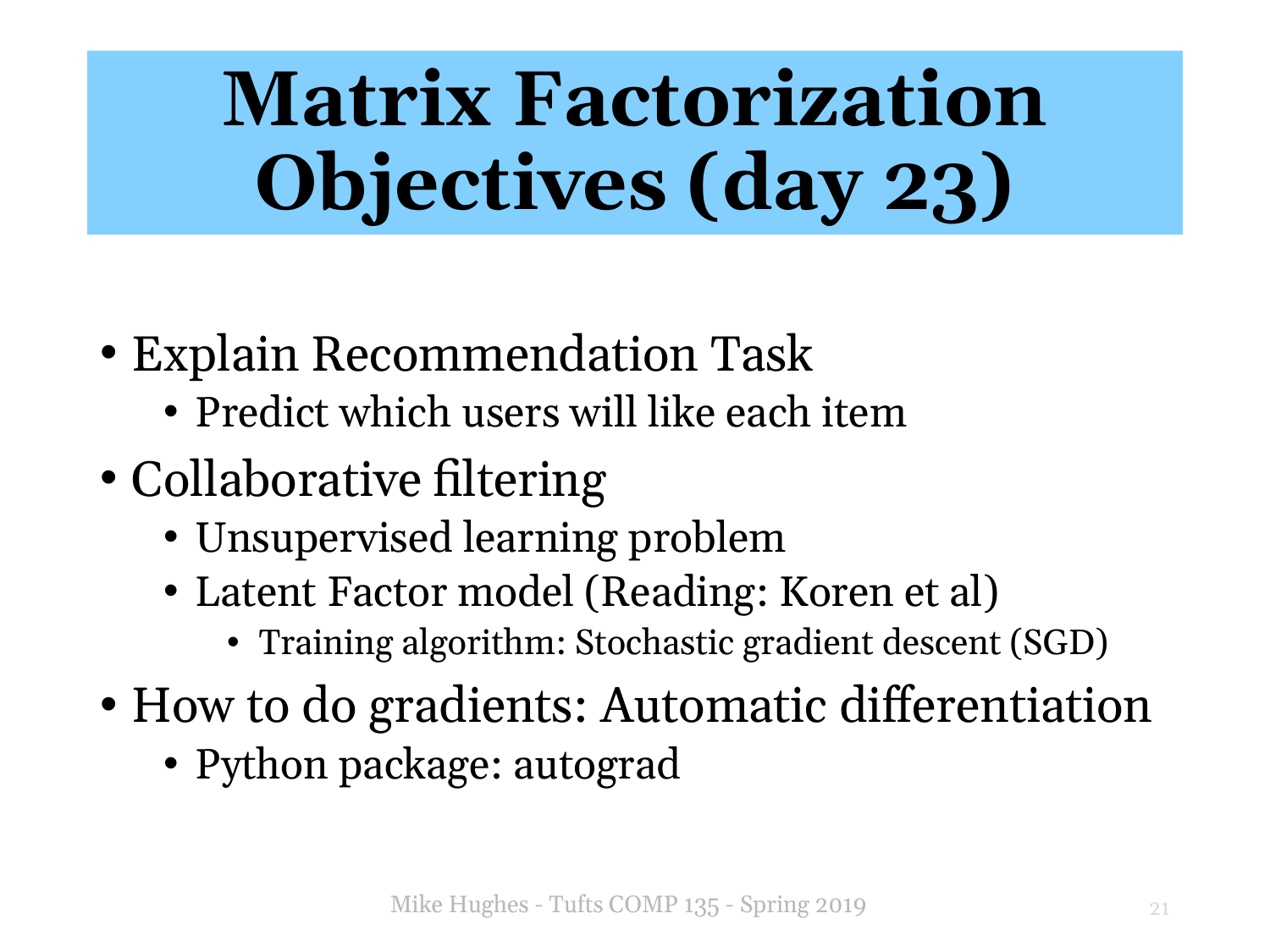

# Matrix Factorization Objectives (day 23)

Explain Recommendation Task
Predict which users will like each item
Collaborative filtering
Unsupervised learning problem
Latent Factor model (Reading: Koren et al)
Training algorithm: Stochastic gradient descent (SGD)
How to do gradients: Automatic differentiation
Python package: autograd
Mike Hughes - Tufts COMP 135 - Spring 2019
21